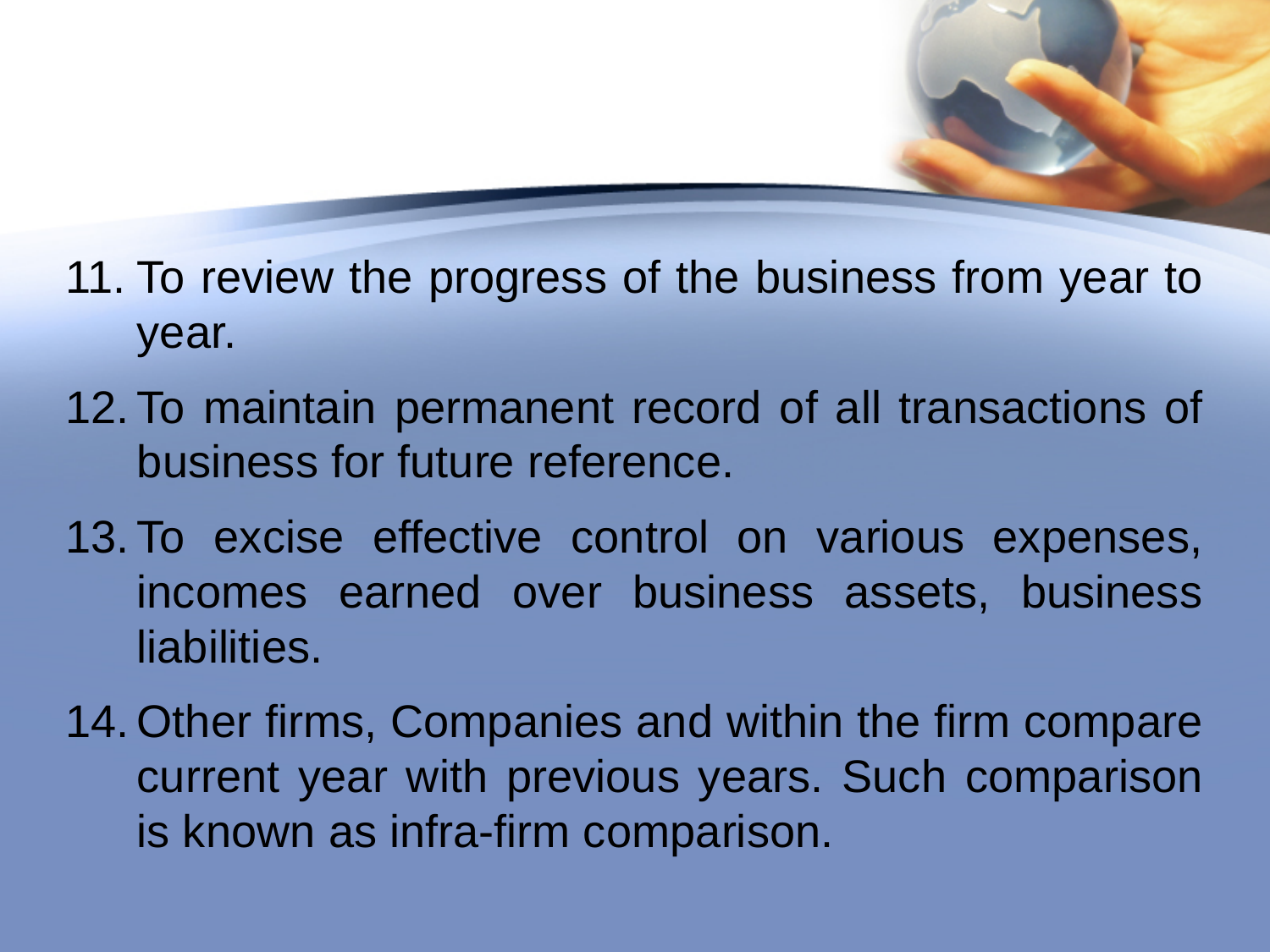

#
To review the progress of the business from year to year.
To maintain permanent record of all transactions of business for future reference.
To excise effective control on various expenses, incomes earned over business assets, business liabilities.
Other firms, Companies and within the firm compare current year with previous years. Such comparison is known as infra-firm comparison.